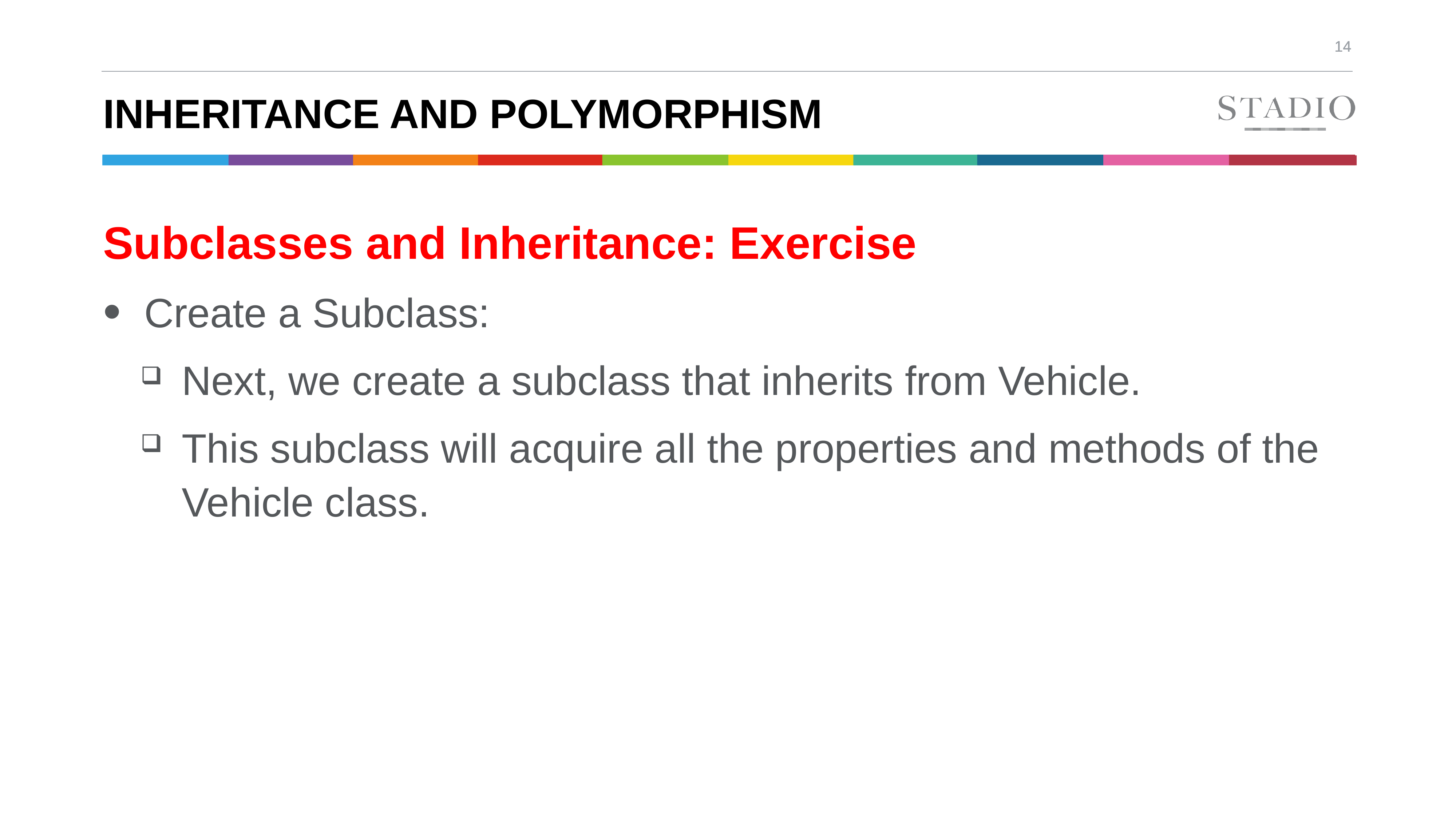

# Inheritance and polymorphism

Subclasses and Inheritance: Exercise
Create a Subclass:
Next, we create a subclass that inherits from Vehicle.
This subclass will acquire all the properties and methods of the Vehicle class.